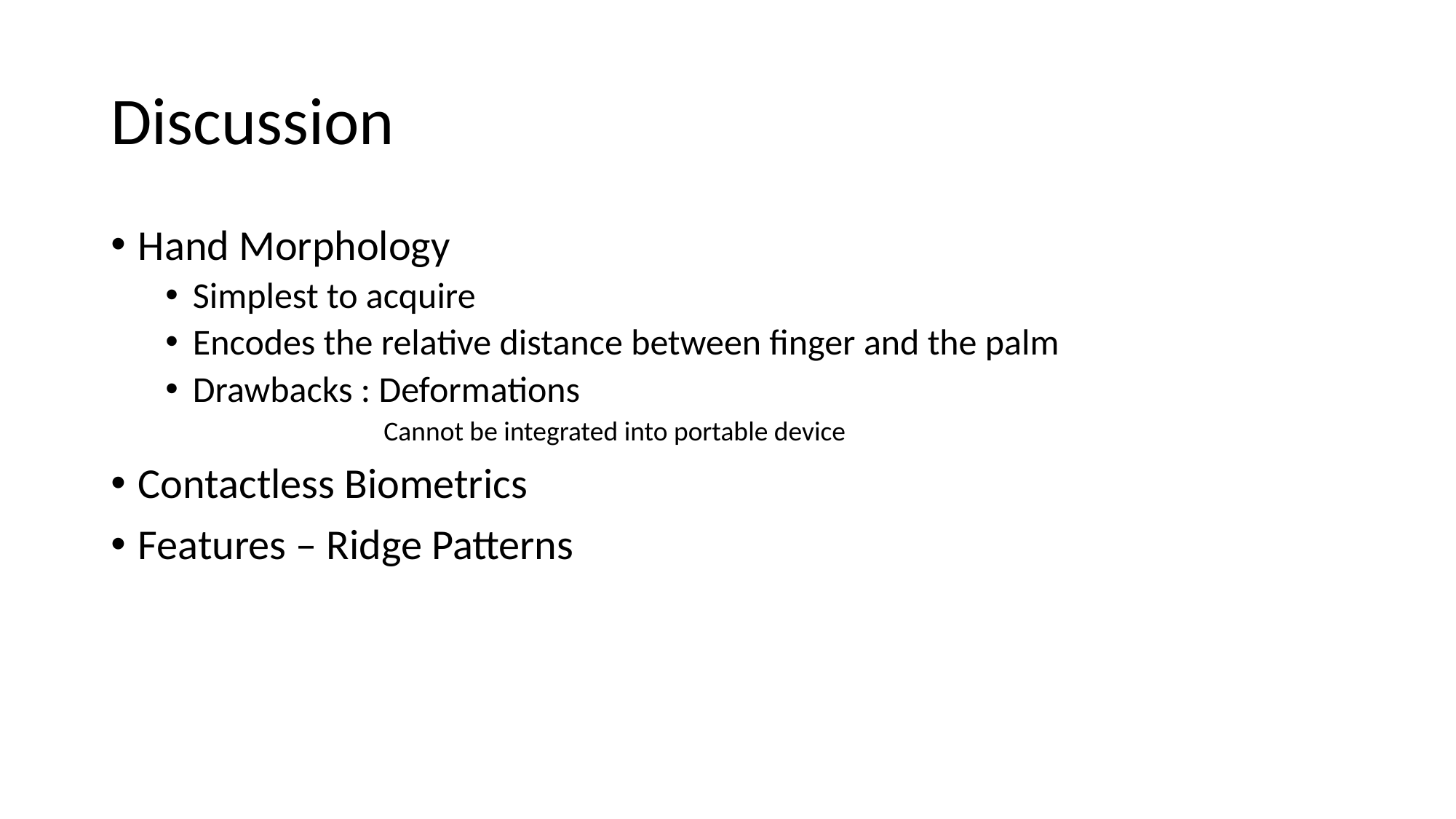

# Discussion
Hand Morphology
Simplest to acquire
Encodes the relative distance between finger and the palm
Drawbacks : Deformations
Cannot be integrated into portable device
Contactless Biometrics
Features – Ridge Patterns